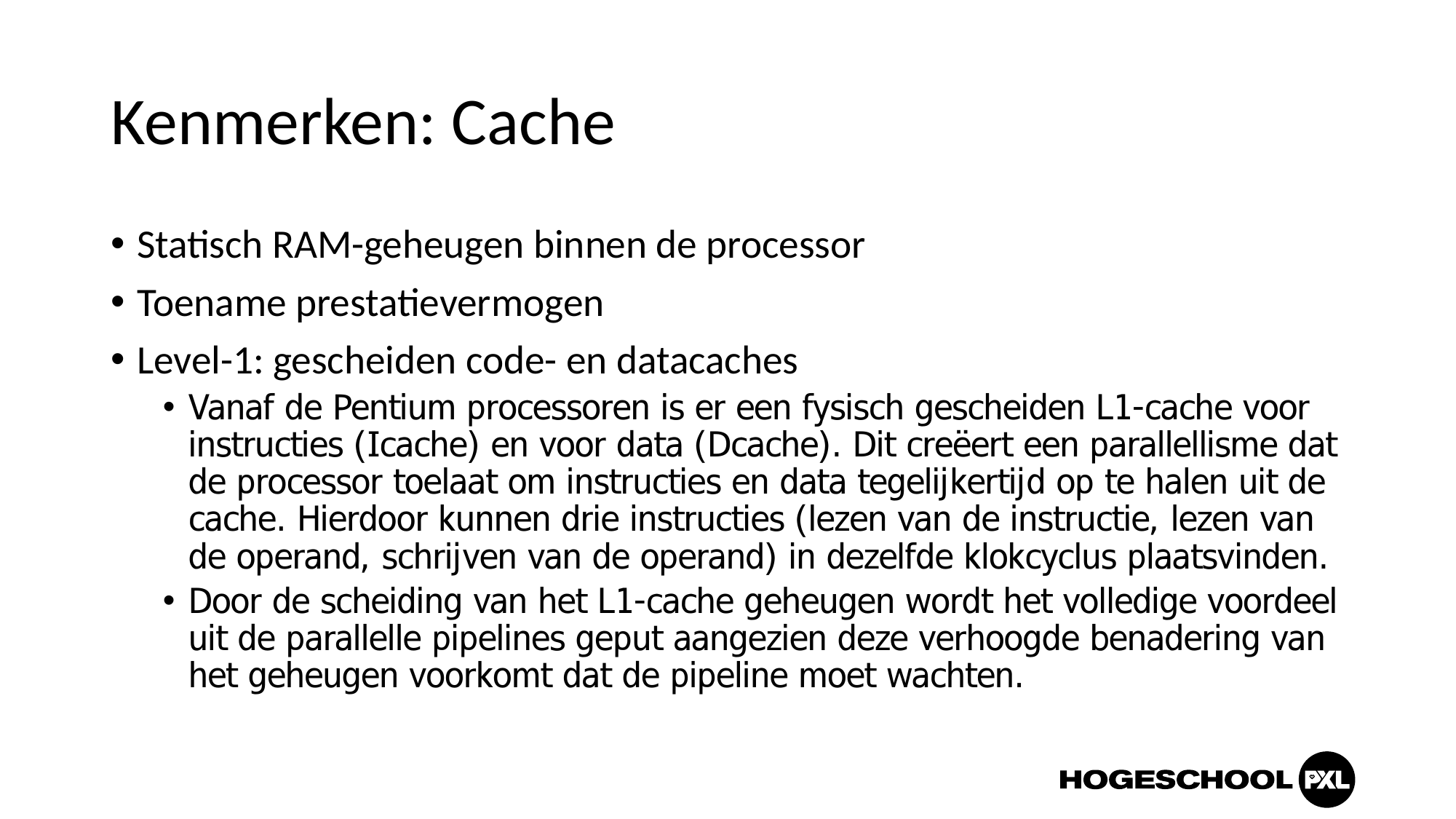

# Kenmerken: Cache
Statisch RAM-geheugen binnen de processor
Toename prestatievermogen
Level-1: gescheiden code- en datacaches
Vanaf de Pentium processoren is er een fysisch gescheiden L1-cache voor instructies (Icache) en voor data (Dcache). Dit creëert een parallellisme dat de processor toelaat om instructies en data tegelijkertijd op te halen uit de cache. Hierdoor kunnen drie instructies (lezen van de instructie, lezen van de operand, schrijven van de operand) in dezelfde klokcyclus plaatsvinden.
Door de scheiding van het L1-cache geheugen wordt het volledige voordeel uit de parallelle pipelines geput aangezien deze verhoogde benadering van het geheugen voorkomt dat de pipeline moet wachten.